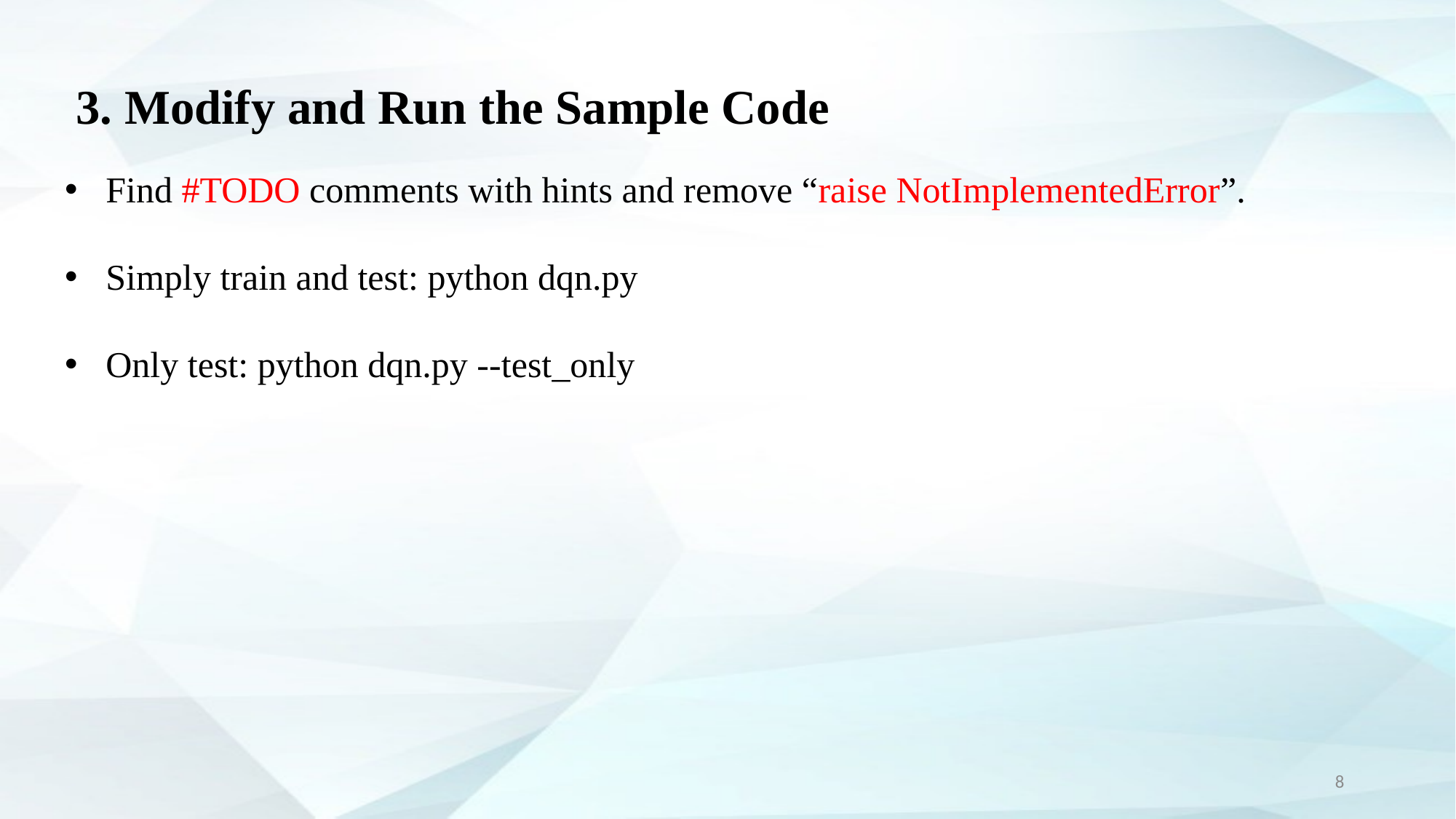

# 3. Modify and Run the Sample Code
Find #TODO comments with hints and remove “raise NotImplementedError”.

Simply train and test: python dqn.py

Only test: python dqn.py --test_only

8